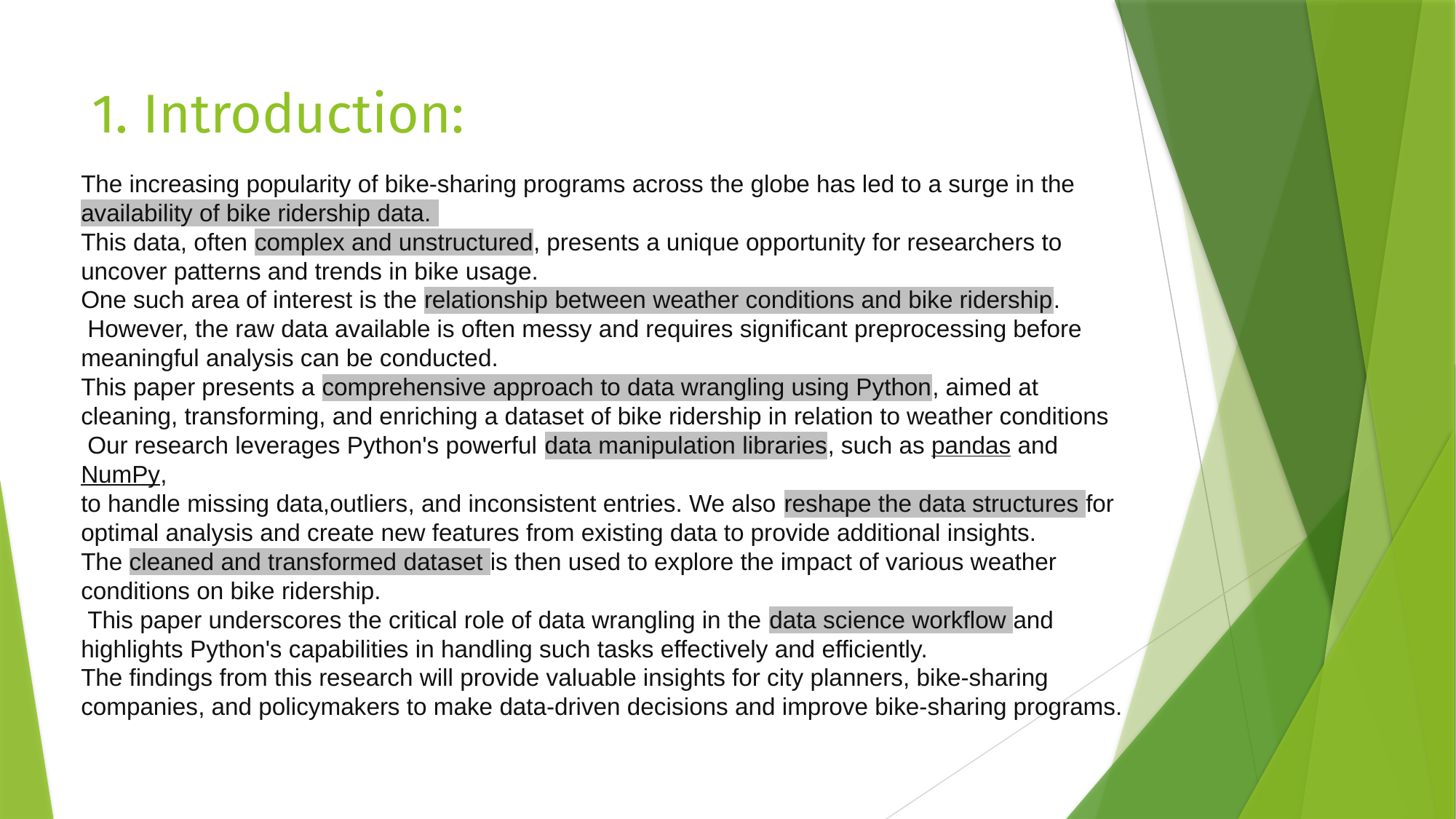

# 1. Introduction:
The increasing popularity of bike-sharing programs across the globe has led to a surge in the availability of bike ridership data.
This data, often complex and unstructured, presents a unique opportunity for researchers to uncover patterns and trends in bike usage.
One such area of interest is the relationship between weather conditions and bike ridership.
 However, the raw data available is often messy and requires significant preprocessing before meaningful analysis can be conducted.
This paper presents a comprehensive approach to data wrangling using Python, aimed at cleaning, transforming, and enriching a dataset of bike ridership in relation to weather conditions
 Our research leverages Python's powerful data manipulation libraries, such as pandas and NumPy,
to handle missing data,outliers, and inconsistent entries. We also reshape the data structures for optimal analysis and create new features from existing data to provide additional insights.
The cleaned and transformed dataset is then used to explore the impact of various weather conditions on bike ridership.
 This paper underscores the critical role of data wrangling in the data science workflow and highlights Python's capabilities in handling such tasks effectively and efficiently.
The findings from this research will provide valuable insights for city planners, bike-sharing companies, and policymakers to make data-driven decisions and improve bike-sharing programs.